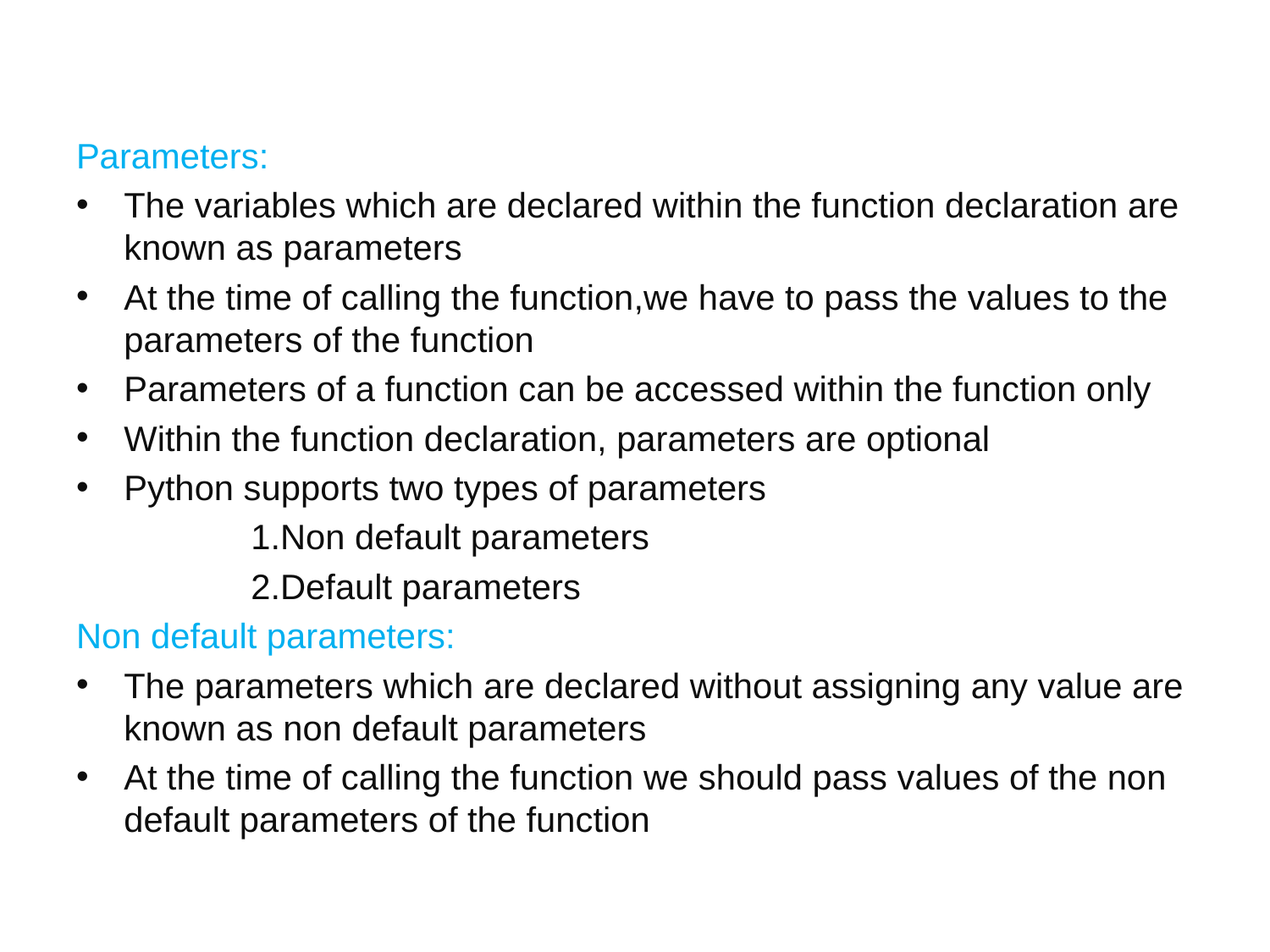

Parameters:
The variables which are declared within the function declaration are known as parameters
At the time of calling the function,we have to pass the values to the parameters of the function
Parameters of a function can be accessed within the function only
Within the function declaration, parameters are optional
Python supports two types of parameters
		1.Non default parameters
		2.Default parameters
Non default parameters:
The parameters which are declared without assigning any value are known as non default parameters
At the time of calling the function we should pass values of the non default parameters of the function